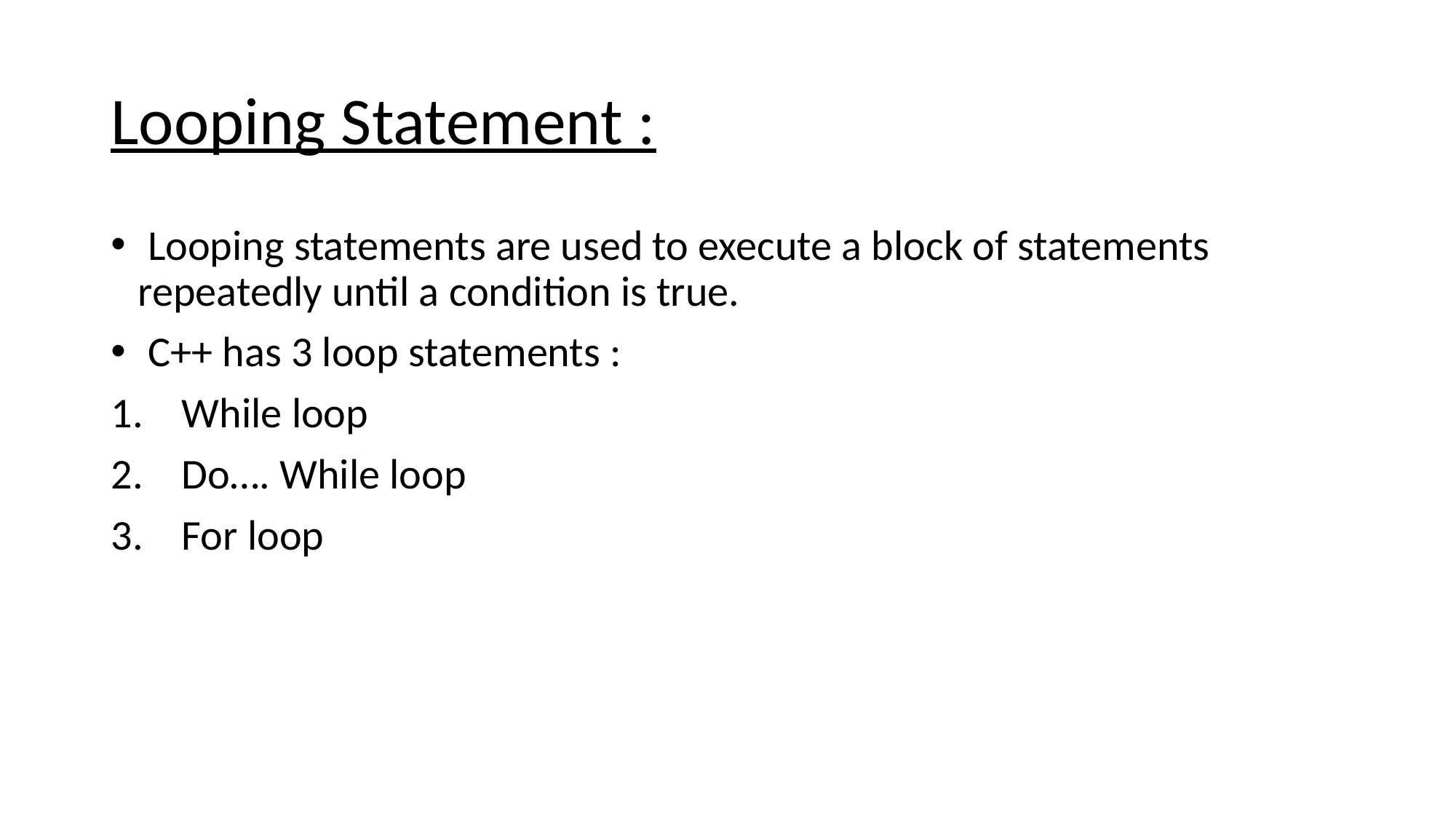

# Looping Statement :
 Looping statements are used to execute a block of statements repeatedly until a condition is true.
 C++ has 3 loop statements :
 While loop
 Do…. While loop
 For loop